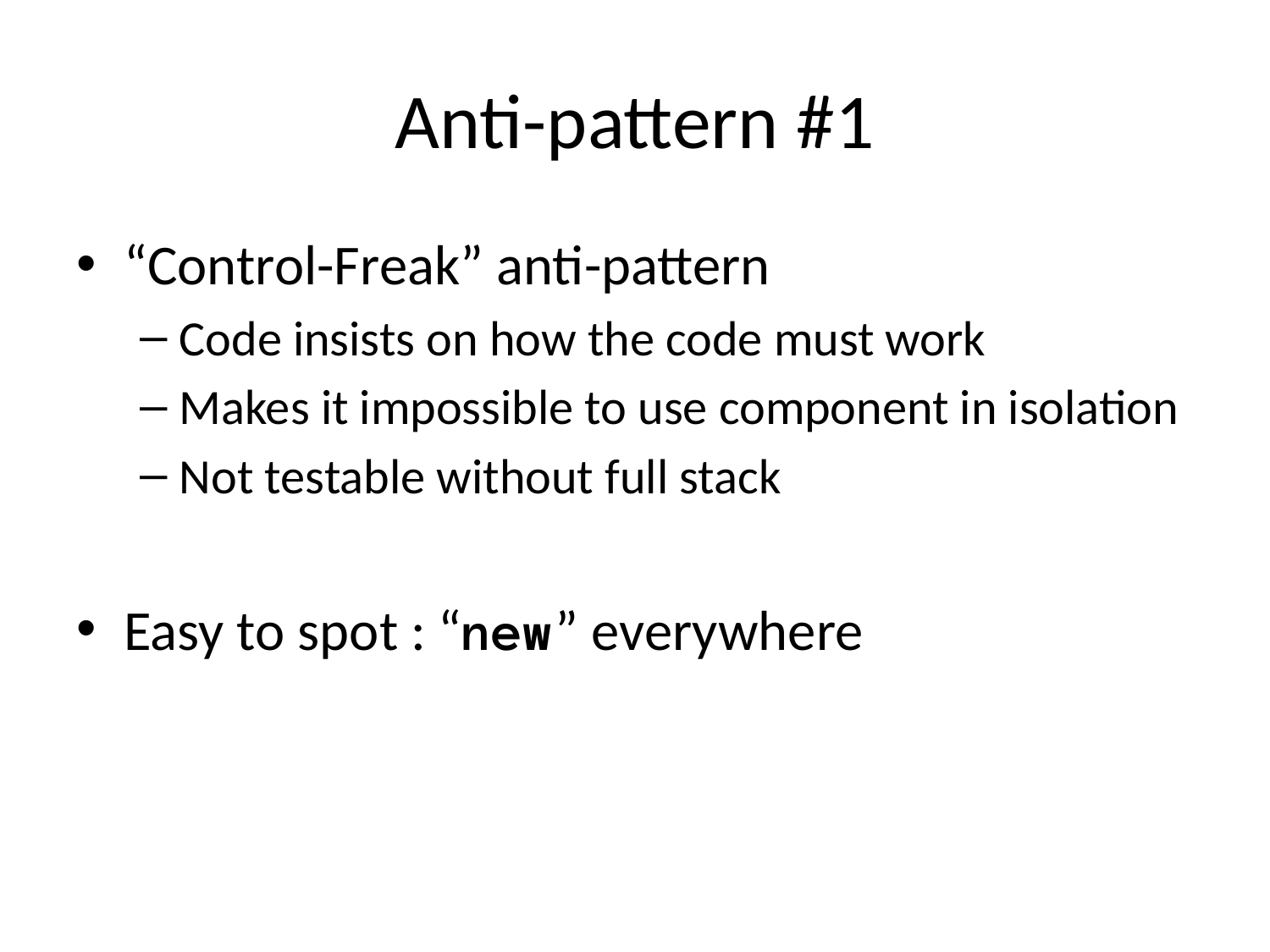

# Anti-pattern #1
“Control-Freak” anti-pattern
Code insists on how the code must work
Makes it impossible to use component in isolation
Not testable without full stack

Easy to spot : “new” everywhere